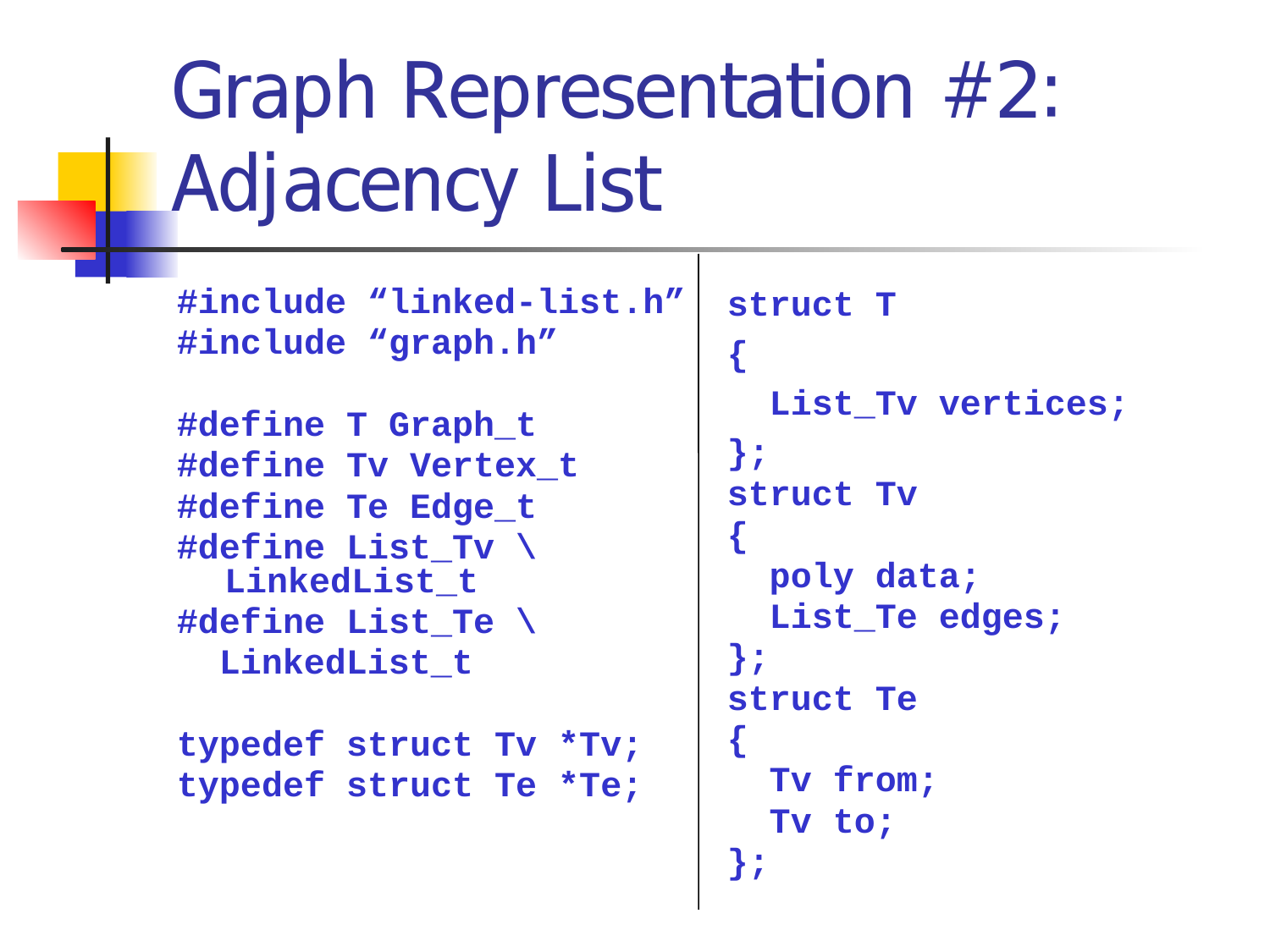

# Graph Representation #2: Adjacency List

struct T
{
  List_Tv vertices;
};
struct Tv
{
  poly data;
  List_Te edges;
};
struct Te
{
  Tv from;
  Tv to;
};
#include “linked-list.h”
#include “graph.h”

#define T Graph_t
#define Tv Vertex_t
#define Te Edge_t
#define List_Tv \ LinkedList_t
#define List_Te \
  LinkedList_t

typedef struct Tv *Tv;
typedef struct Te *Te;